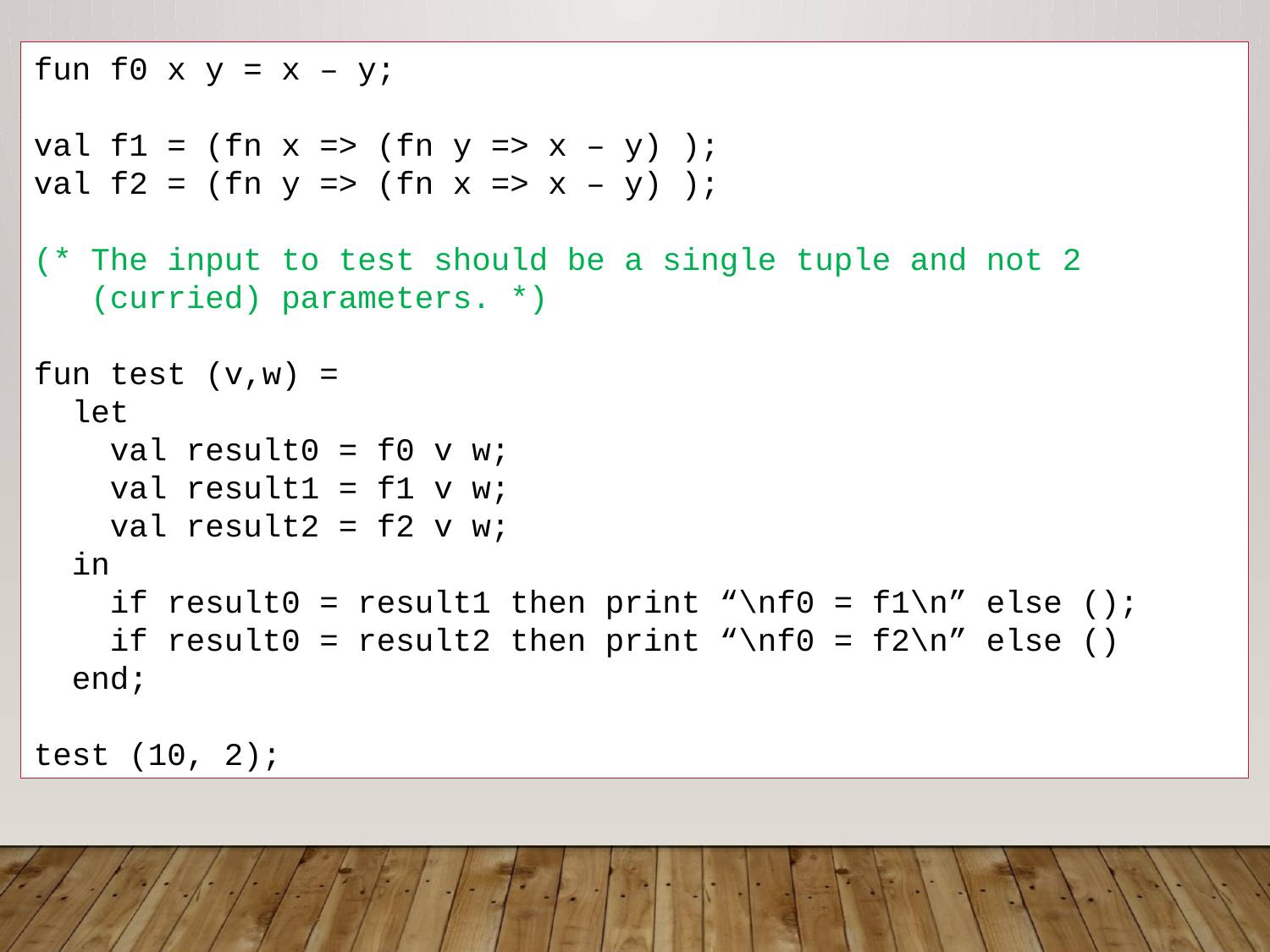

fun f0 x y = x – y;

val f1 = (fn x => (fn y => x – y) );
val f2 = (fn y => (fn x => x – y) );

(* The input to test should be a single tuple and not 2
   (curried) parameters. *)

fun test (v,w) =
  let
    val result0 = f0 v w;
    val result1 = f1 v w;
    val result2 = f2 v w;
  in
    if result0 = result1 then print “\nf0 = f1\n” else ();
    if result0 = result2 then print “\nf0 = f2\n” else ()
  end;

test (10, 2);